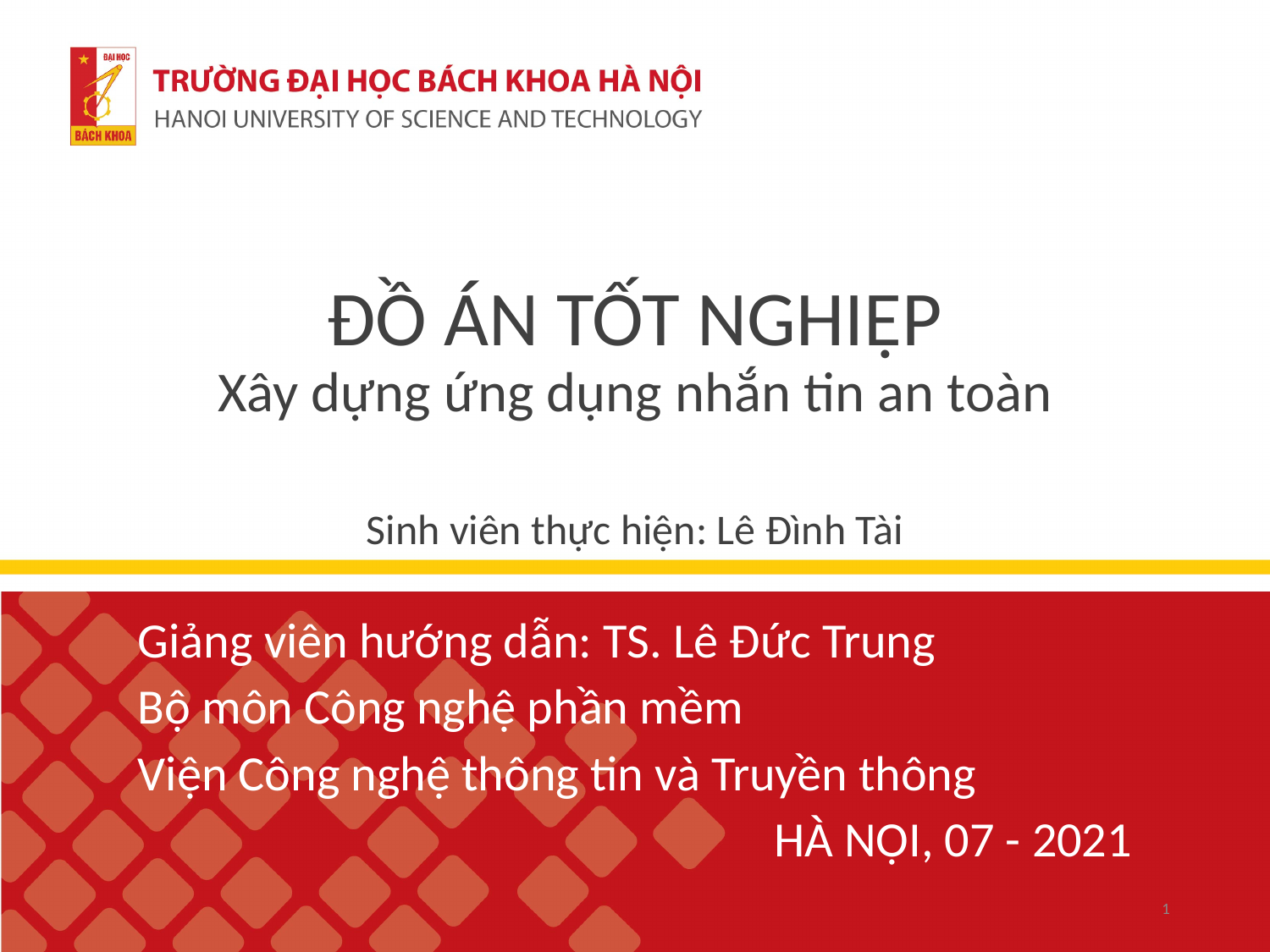

# ĐỒ ÁN TỐT NGHIỆP Xây dựng ứng dụng nhắn tin an toàn Sinh viên thực hiện: Lê Đình Tài
Giảng viên hướng dẫn: TS. Lê Đức Trung
Bộ môn Công nghệ phần mềm
Viện Công nghệ thông tin và Truyền thông
HÀ NỘI, 07 - 2021

1